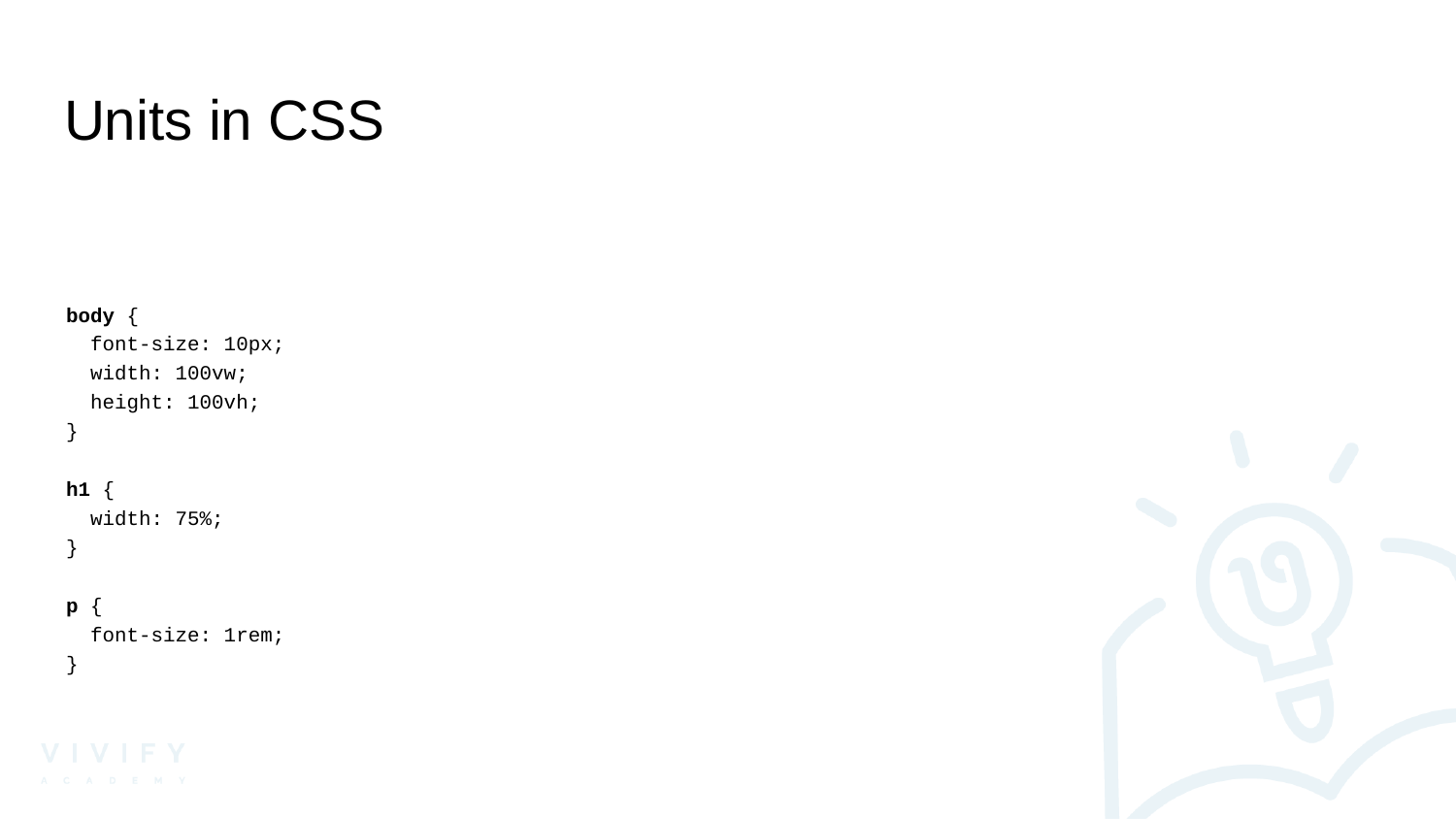

# Units in CSS
body {
  font-size: 10px;
  width: 100vw;
  height: 100vh;
}
h1 {
  width: 75%;
}
p {
  font-size: 1rem;
}